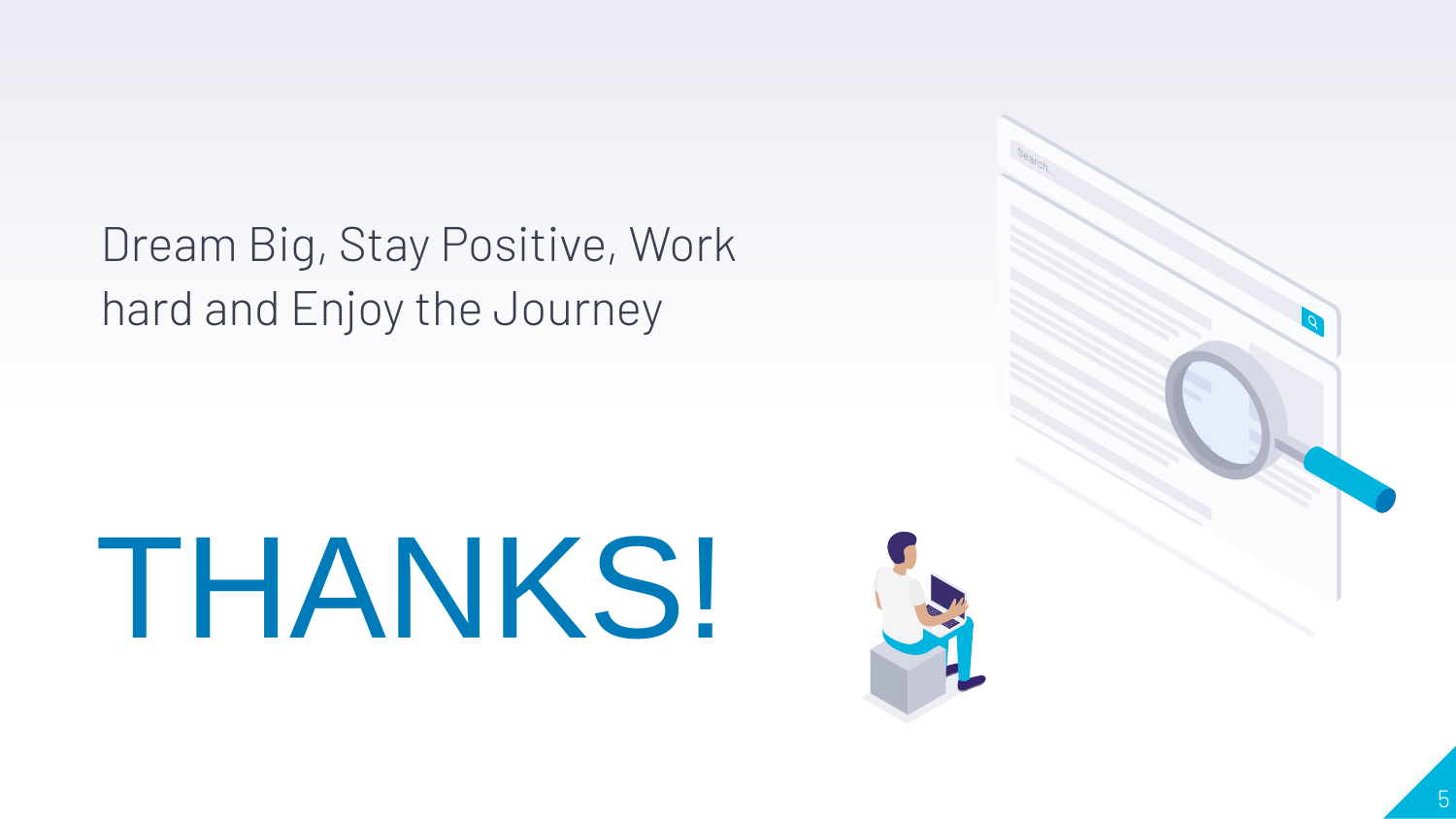

Dream Big, Stay Positive, Work hard and Enjoy the Journey
THANKS!
5